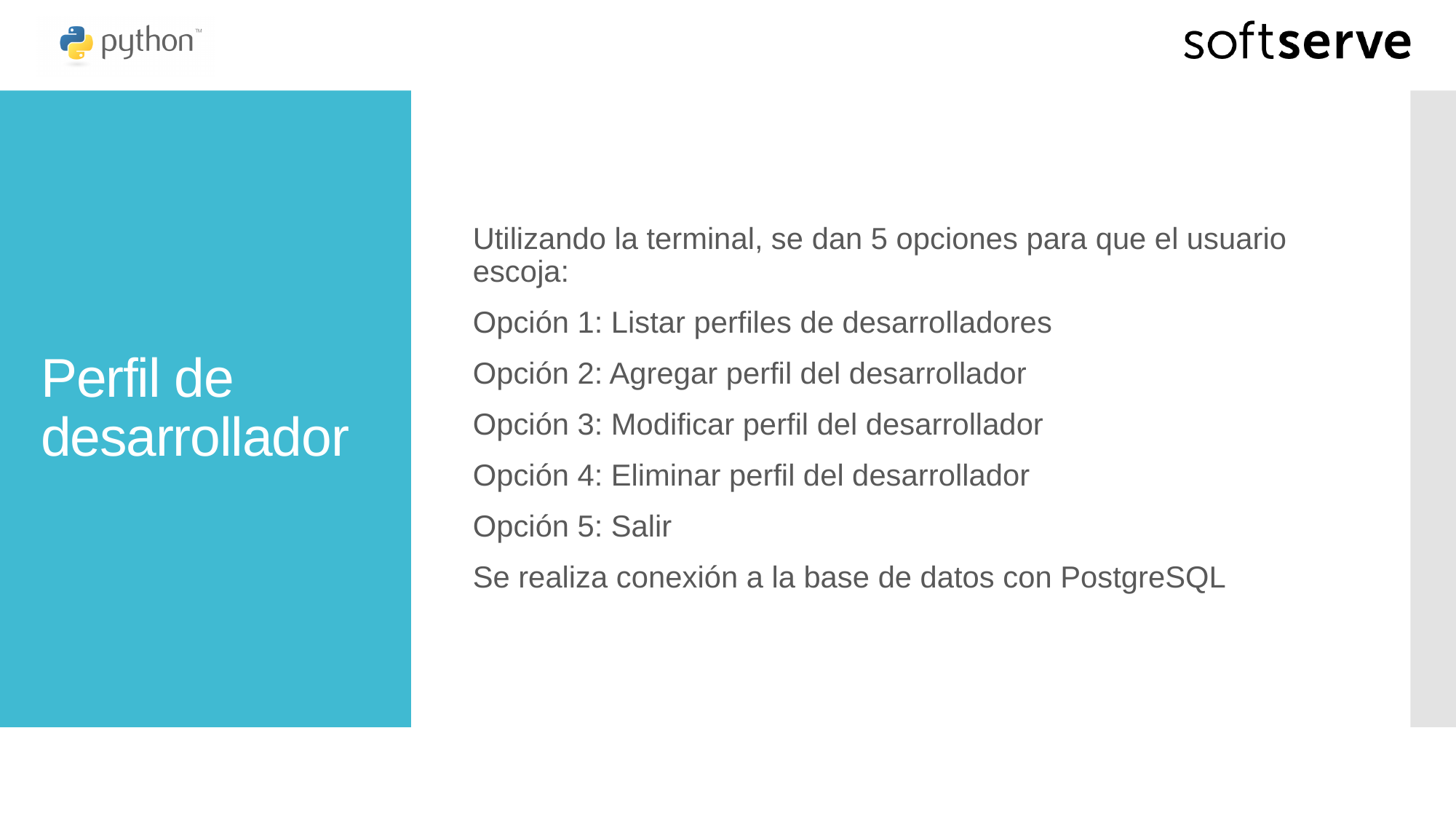

Utilizando la terminal, se dan 5 opciones para que el usuario escoja:
Opción 1: Listar perfiles de desarrolladores
Opción 2: Agregar perfil del desarrollador
Opción 3: Modificar perfil del desarrollador
Opción 4: Eliminar perfil del desarrollador
Opción 5: Salir
Se realiza conexión a la base de datos con PostgreSQL
# Perfil de desarrollador